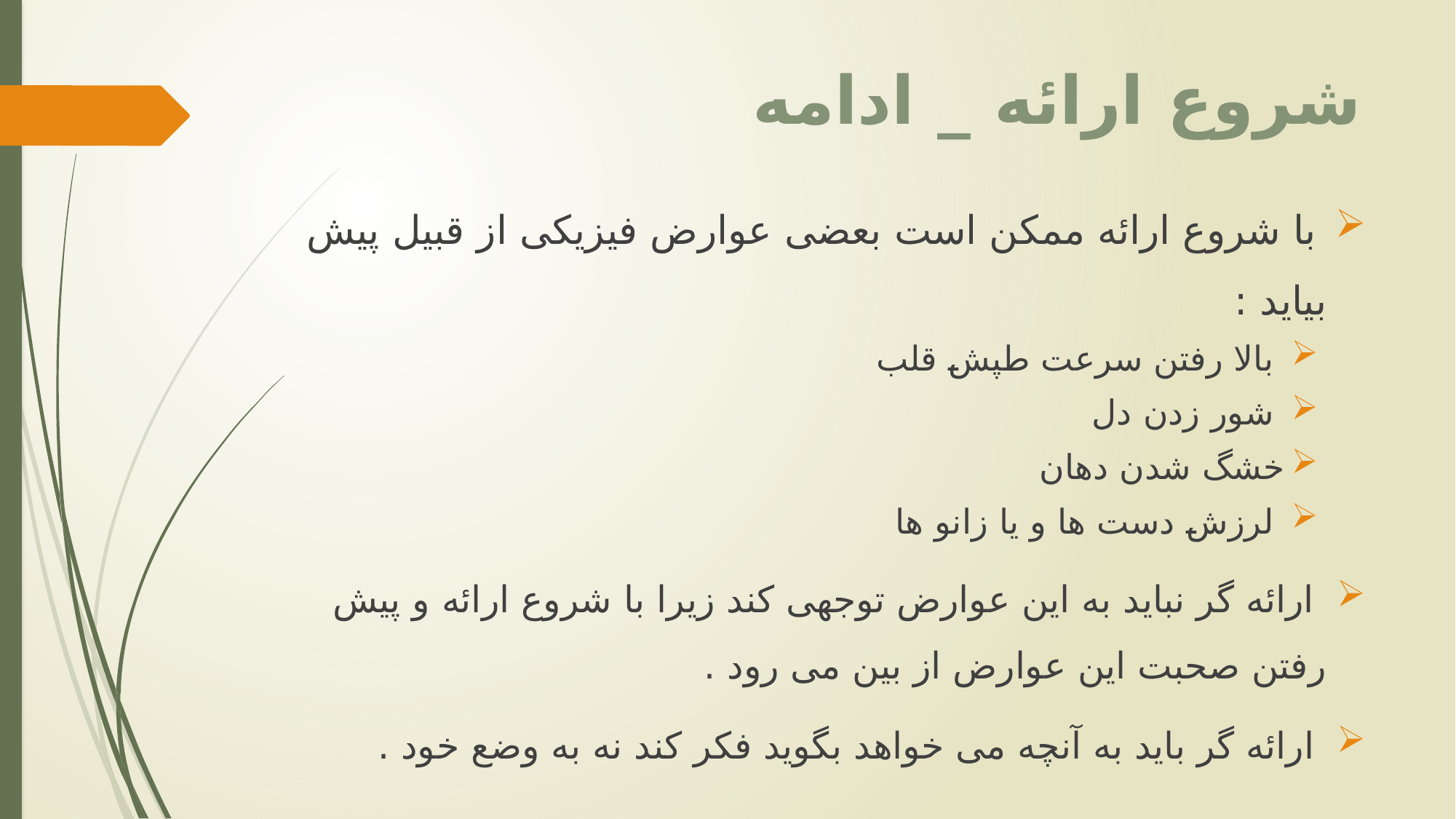

# شروع ارائه _ ادامه
 با شروع ارائه ممکن است بعضی عوارض فیزیکی از قبیل پیش بیاید :
 بالا رفتن سرعت طپش قلب
 شور زدن دل
خشگ شدن دهان
 لرزش دست ها و یا زانو ها
 ارائه گر نباید به این عوارض توجهی کند زیرا با شروع ارائه و پیش رفتن صحبت این عوارض از بین می رود .
 ارائه گر باید به آنچه می خواهد بگوید فکر کند نه به وضع خود .